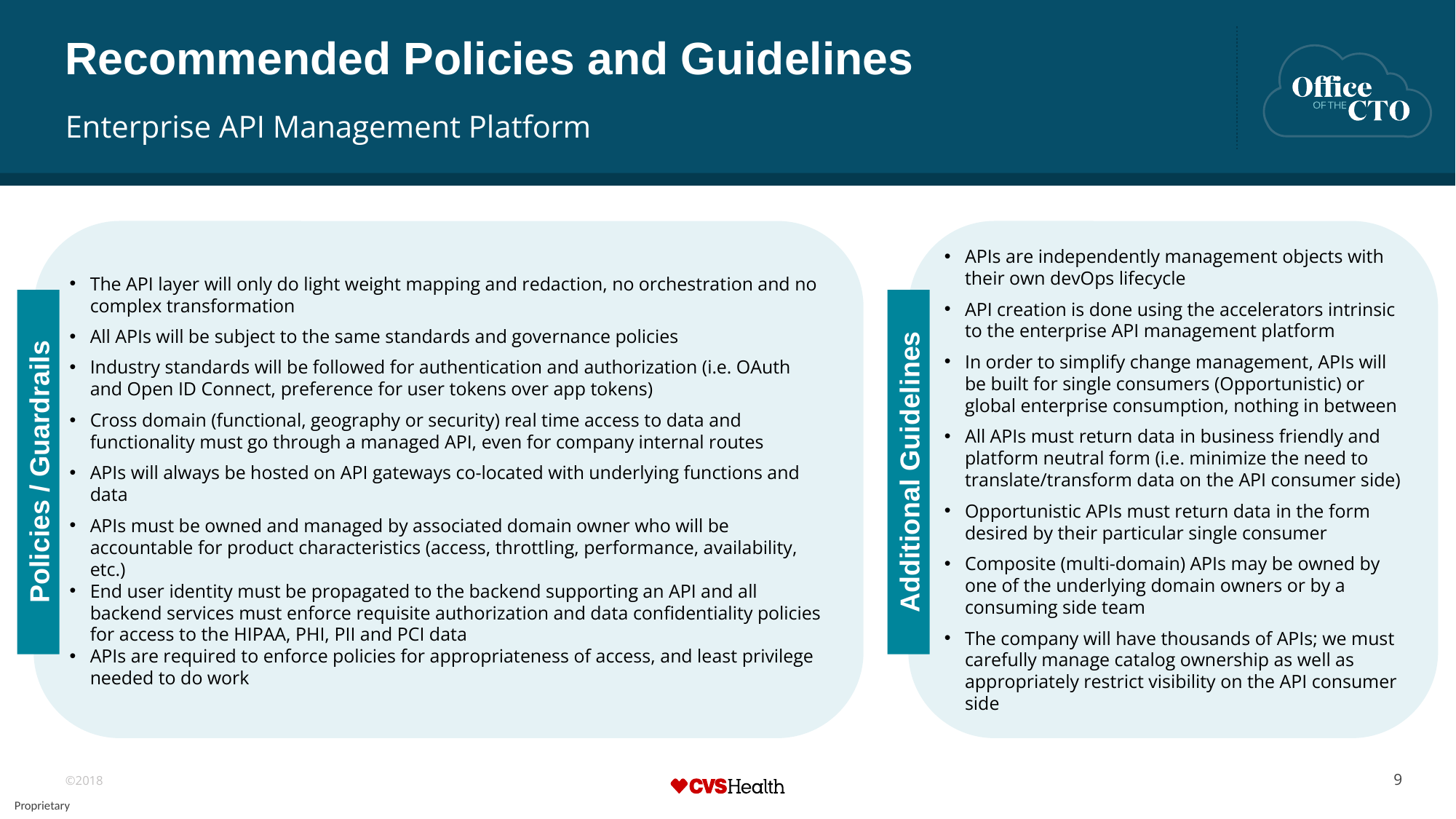

# Recommended Policies and Guidelines
Enterprise API Management Platform

The API layer will only do light weight mapping and redaction, no orchestration and no complex transformation
All APIs will be subject to the same standards and governance policies
Industry standards will be followed for authentication and authorization (i.e. OAuth and Open ID Connect, preference for user tokens over app tokens)
Cross domain (functional, geography or security) real time access to data and functionality must go through a managed API, even for company internal routes
APIs will always be hosted on API gateways co-located with underlying functions and data
APIs must be owned and managed by associated domain owner who will be accountable for product characteristics (access, throttling, performance, availability, etc.)
End user identity must be propagated to the backend supporting an API and all backend services must enforce requisite authorization and data confidentiality policies for access to the HIPAA, PHI, PII and PCI data
APIs are required to enforce policies for appropriateness of access, and least privilege needed to do work

APIs are independently management objects with their own devOps lifecycle
API creation is done using the accelerators intrinsic to the enterprise API management platform
In order to simplify change management, APIs will be built for single consumers (Opportunistic) or global enterprise consumption, nothing in between
All APIs must return data in business friendly and platform neutral form (i.e. minimize the need to translate/transform data on the API consumer side)
Opportunistic APIs must return data in the form desired by their particular single consumer
Composite (multi-domain) APIs may be owned by one of the underlying domain owners or by a consuming side team
The company will have thousands of APIs; we must carefully manage catalog ownership as well as appropriately restrict visibility on the API consumer side

Pol
Policies / Guardrails

Pol
Additional Guidelines